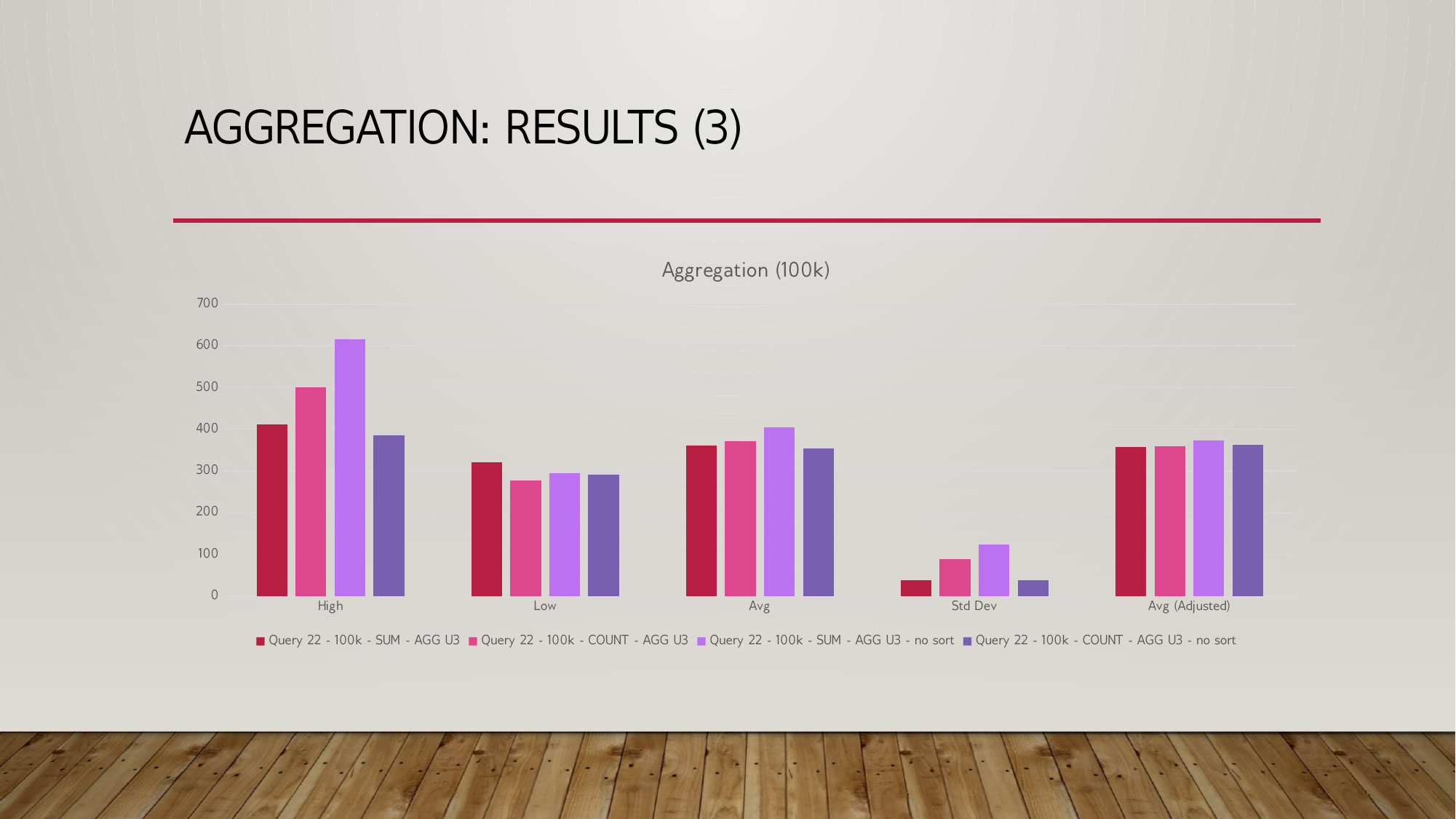

# Aggregation: Results (3)

### Chart: Aggregation (100k)

| Category | Query 22 - 100k - SUM - AGG U3 | Query 22 - 100k - COUNT - AGG U3 | Query 22 - 100k - SUM - AGG U3 - no sort | Query 22 - 100k - COUNT - AGG U3 - no sort |
|---|---|---|---|---|
| High | 411.0 | 500.0 | 616.0 | 385.0 |
| Low | 321.0 | 278.0 | 294.0 | 292.0 |
| Avg | 360.6 | 371.6 | 405.6 | 353.6 |
| Std Dev | 38.38359024374869 | 89.23172081720709 | 124.01733749762566 | 37.76638717166364 |
| Avg (Adjusted) | 357.0 | 360.0 | 372.6666666666667 | 363.6666666666667 |